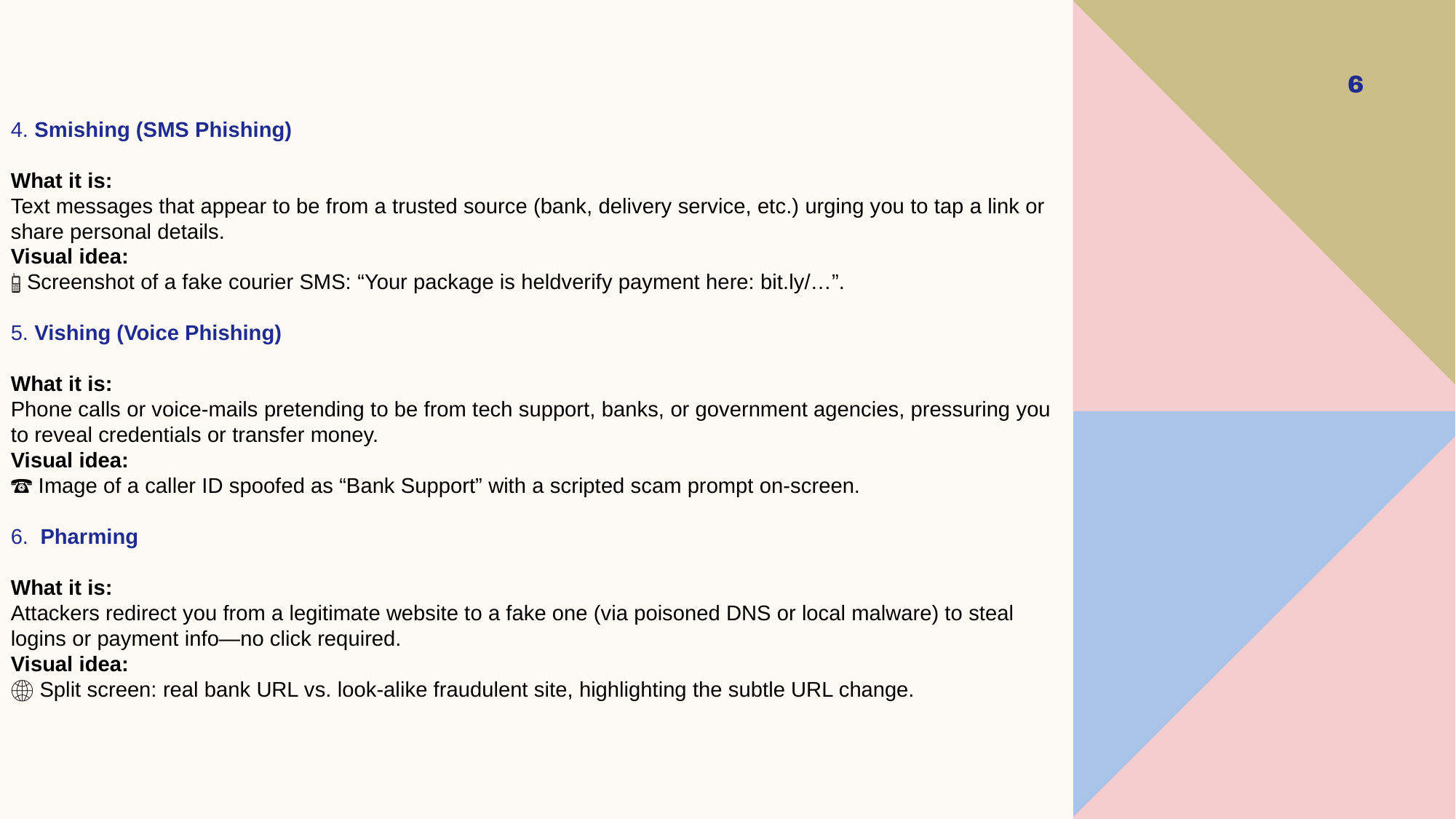

6

4. Smishing (SMS Phishing)

What it is:
Text messages that appear to be from a trusted source (bank, delivery service, etc.) urging you to tap a link or share personal details.
Visual idea:
📱 Screenshot of a fake courier SMS: “Your package is heldverify payment here: bit.ly/…”.

5. Vishing (Voice Phishing)

What it is:
Phone calls or voice‑mails pretending to be from tech support, banks, or government agencies, pressuring you to reveal credentials or transfer money.
Visual idea:
☎️ Image of a caller ID spoofed as “Bank Support” with a scripted scam prompt on‑screen.

6.  Pharming

What it is:
Attackers redirect you from a legitimate website to a fake one (via poisoned DNS or local malware) to steal logins or payment info—no click required.
Visual idea:
🌐 Split screen: real bank URL vs. look‑alike fraudulent site, highlighting the subtle URL change.